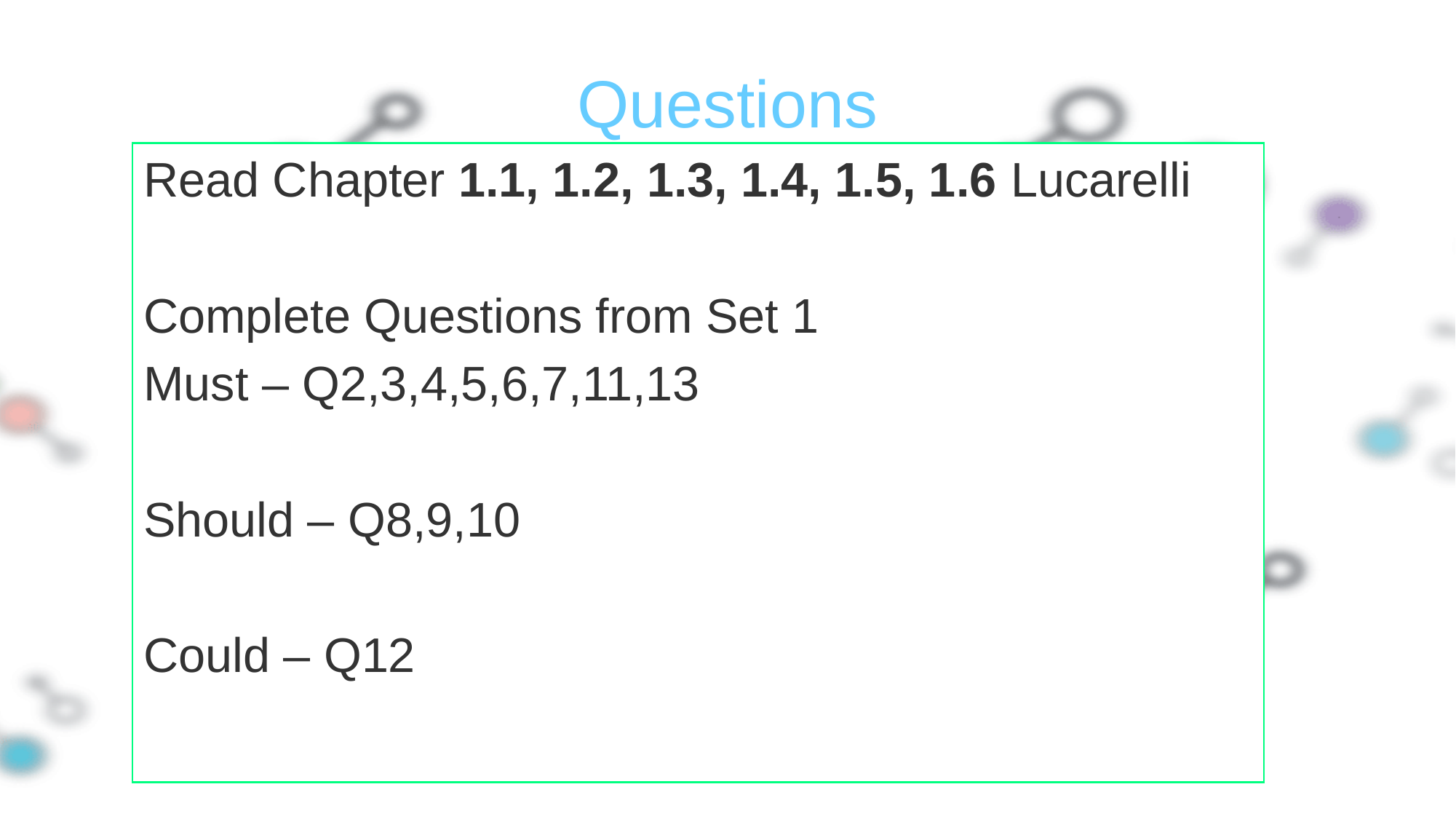

# Questions
Read Chapter 1.1, 1.2, 1.3, 1.4, 1.5, 1.6 Lucarelli

Complete Questions from Set 1
Must – Q2,3,4,5,6,7,11,13

Should – Q8,9,10

Could – Q12